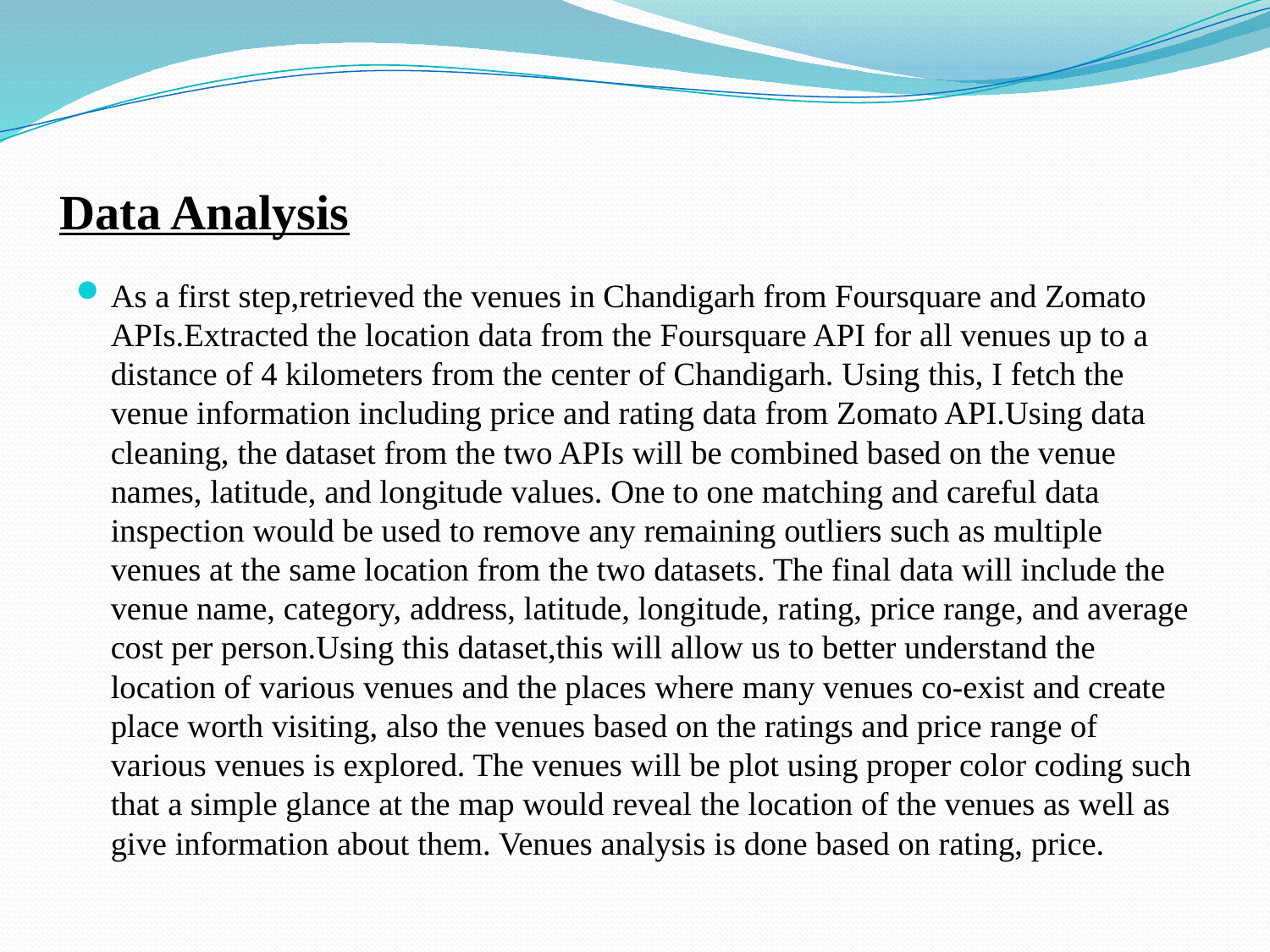

# Data Analysis
As a first step,retrieved the venues in Chandigarh from Foursquare and Zomato APIs.Extracted the location data from the Foursquare API for all venues up to a distance of 4 kilometers from the center of Chandigarh. Using this, I fetch the venue information including price and rating data from Zomato API.Using data cleaning, the dataset from the two APIs will be combined based on the venue names, latitude, and longitude values. One to one matching and careful data inspection would be used to remove any remaining outliers such as multiple venues at the same location from the two datasets. The final data will include the venue name, category, address, latitude, longitude, rating, price range, and average cost per person.Using this dataset,this will allow us to better understand the location of various venues and the places where many venues co-exist and create place worth visiting, also the venues based on the ratings and price range of various venues is explored. The venues will be plot using proper color coding such that a simple glance at the map would reveal the location of the venues as well as give information about them. Venues analysis is done based on rating, price.